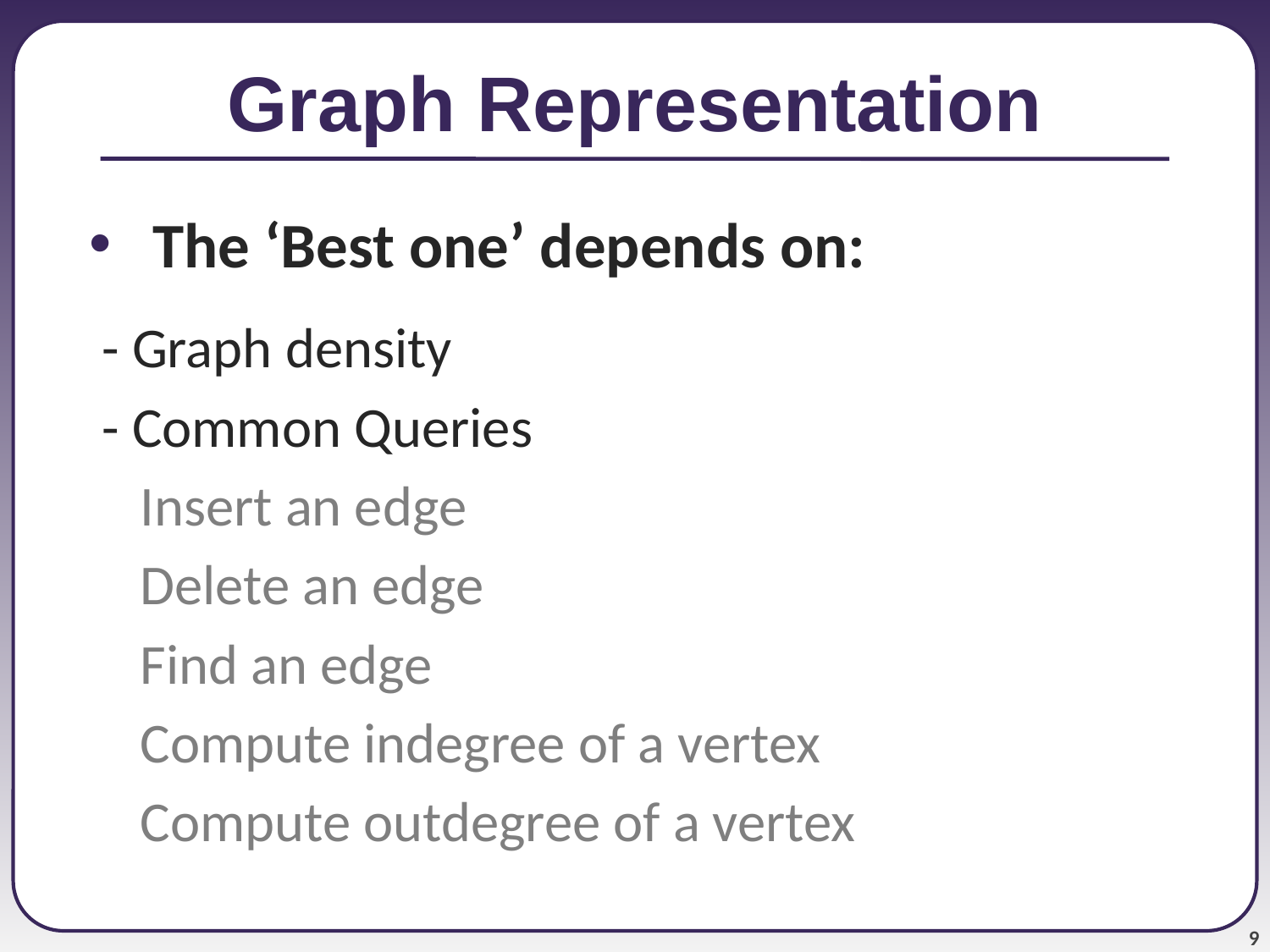

# Graph Representation

The ‘Best one’ depends on:

 - Graph density
 - Common Queries
    Insert an edge
    Delete an edge
    Find an edge
    Compute indegree of a vertex
    Compute outdegree of a vertex